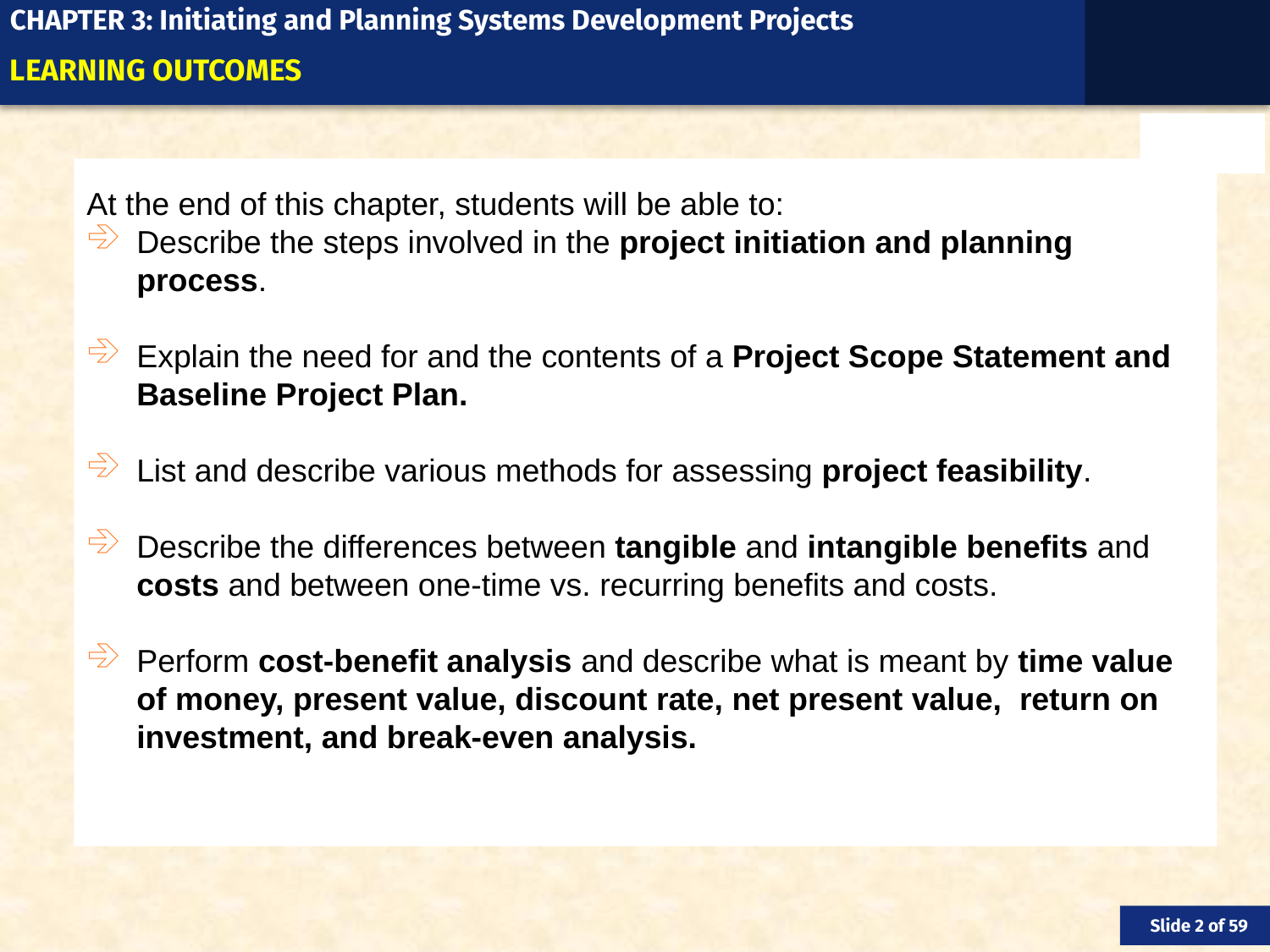

LEARNING OUTCOMES
At the end of this chapter, students will be able to:
Describe the steps involved in the project initiation and planning process.

Explain the need for and the contents of a Project Scope Statement and Baseline Project Plan.

List and describe various methods for assessing project feasibility.

Describe the differences between tangible and intangible benefits and costs and between one-time vs. recurring benefits and costs.

Perform cost-benefit analysis and describe what is meant by time value of money, present value, discount rate, net present value,  return on investment, and break-even analysis.